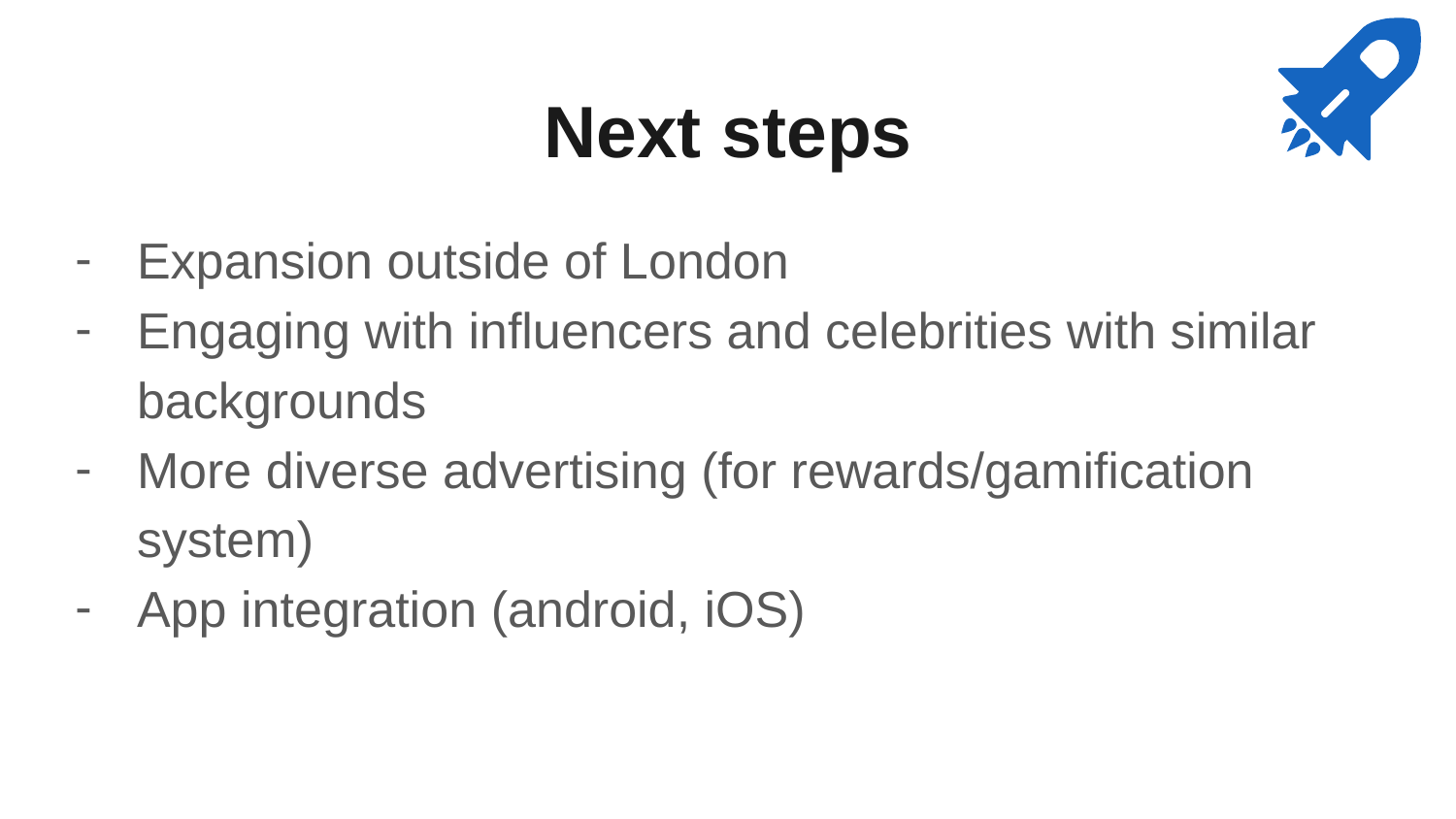

# Next steps

Expansion outside of London
Engaging with influencers and celebrities with similar backgrounds
More diverse advertising (for rewards/gamification system)
App integration (android, iOS)